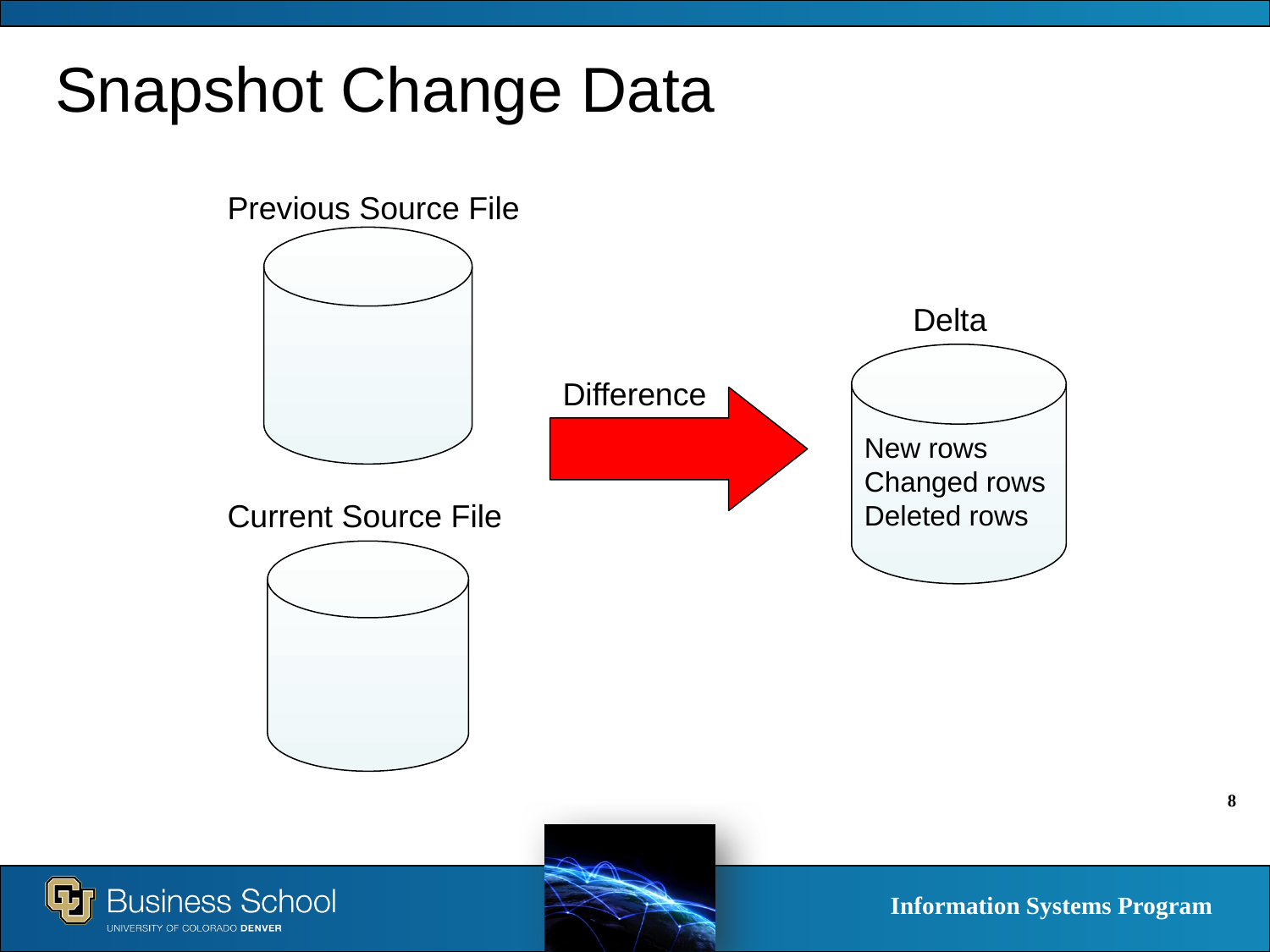

# Snapshot Change Data
Previous Source File

Delta

New rows
Changed rows
Deleted rows
Difference
Current Source File